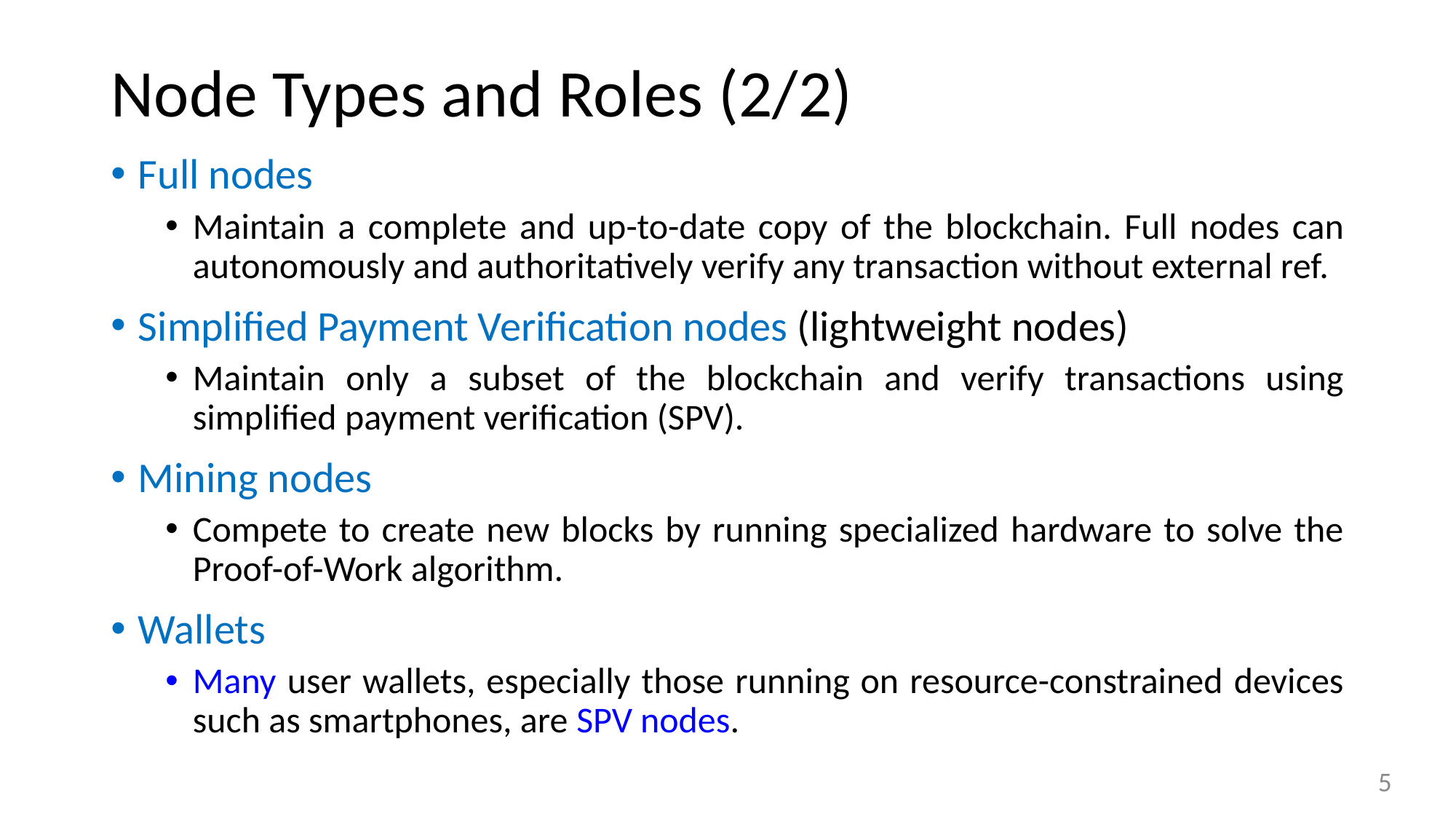

# Node Types and Roles (2/2)
Full nodes
Maintain a complete and up-to-date copy of the blockchain. Full nodes can autonomously and authoritatively verify any transaction without external ref.
Simplified Payment Verification nodes (lightweight nodes)
Maintain only a subset of the blockchain and verify transactions using simplified payment verification (SPV).
Mining nodes
Compete to create new blocks by running specialized hardware to solve the Proof-of-Work algorithm.
Wallets
Many user wallets, especially those running on resource-constrained devices such as smartphones, are SPV nodes.
5